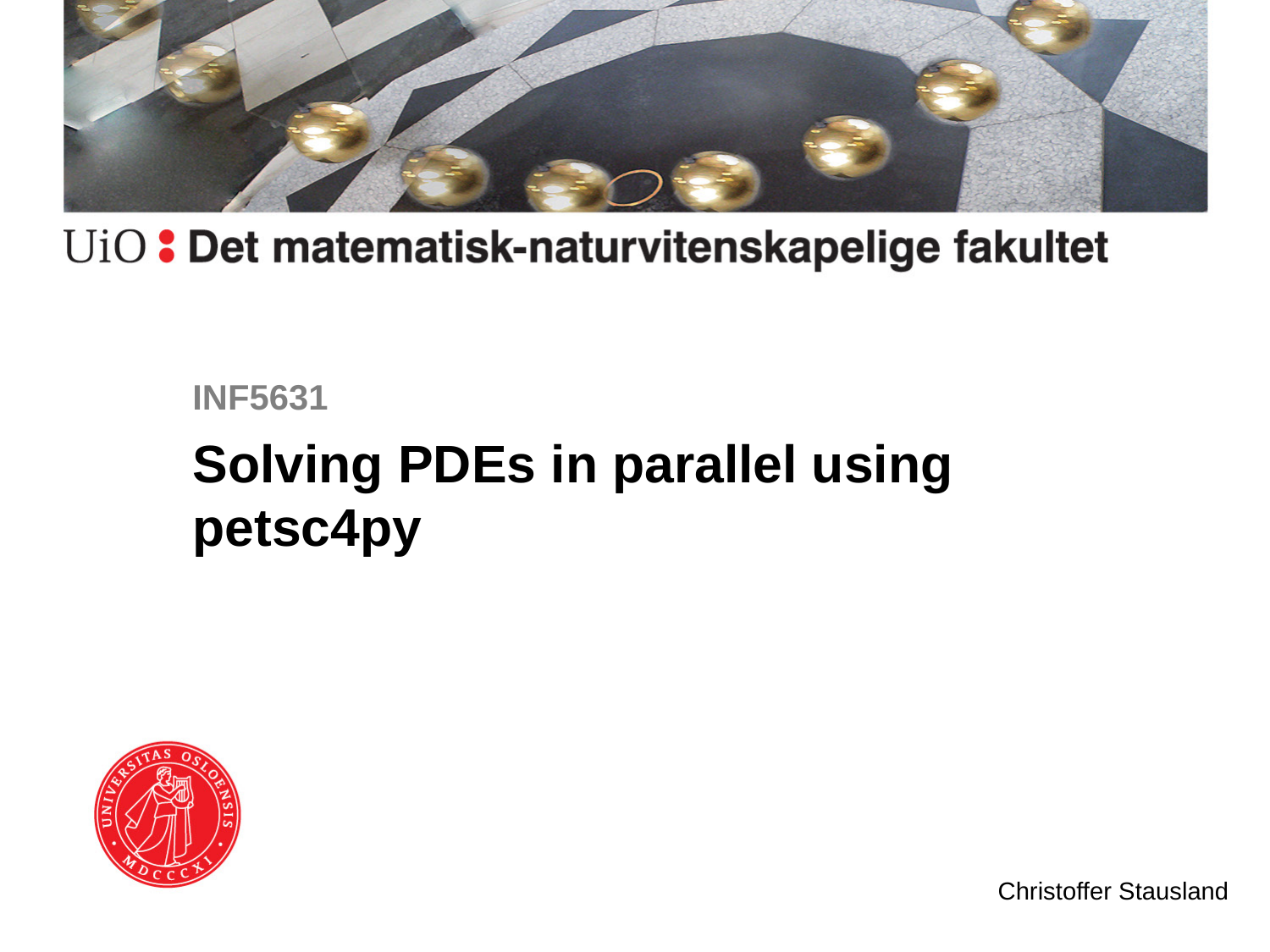

# INF5631
Solving PDEs in parallel using petsc4py
Christoffer Stausland